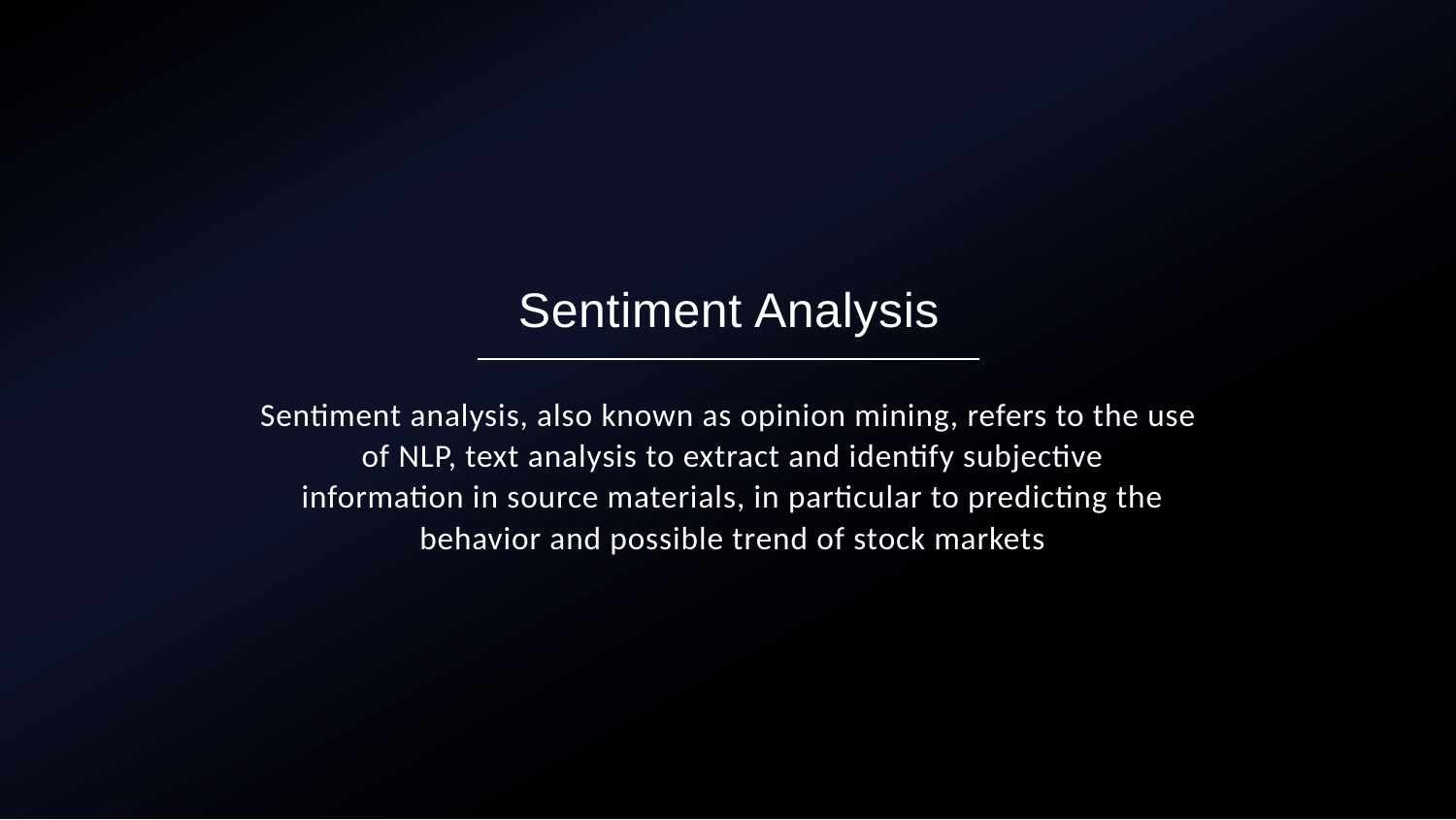

# Sentiment Analysis

Sentiment analysis, also known as opinion mining, refers to the use
 of NLP, text analysis to extract and identify subjective
 information in source materials, in particular to predicting the
 behavior and possible trend of stock markets